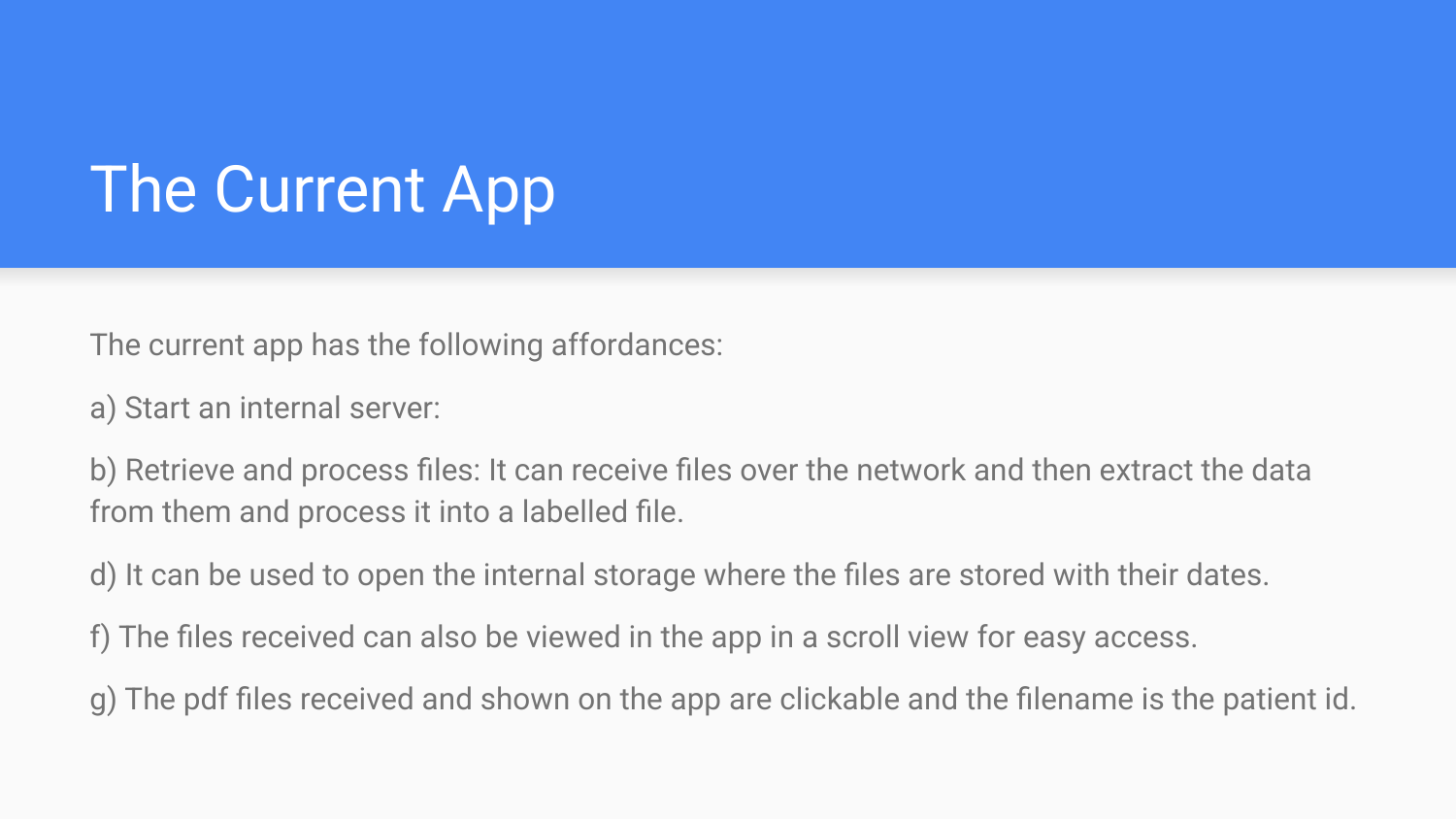

# The Current App
The current app has the following affordances:
a) Start an internal server:
b) Retrieve and process files: It can receive files over the network and then extract the data from them and process it into a labelled file.
d) It can be used to open the internal storage where the files are stored with their dates.
f) The files received can also be viewed in the app in a scroll view for easy access.
g) The pdf files received and shown on the app are clickable and the filename is the patient id.